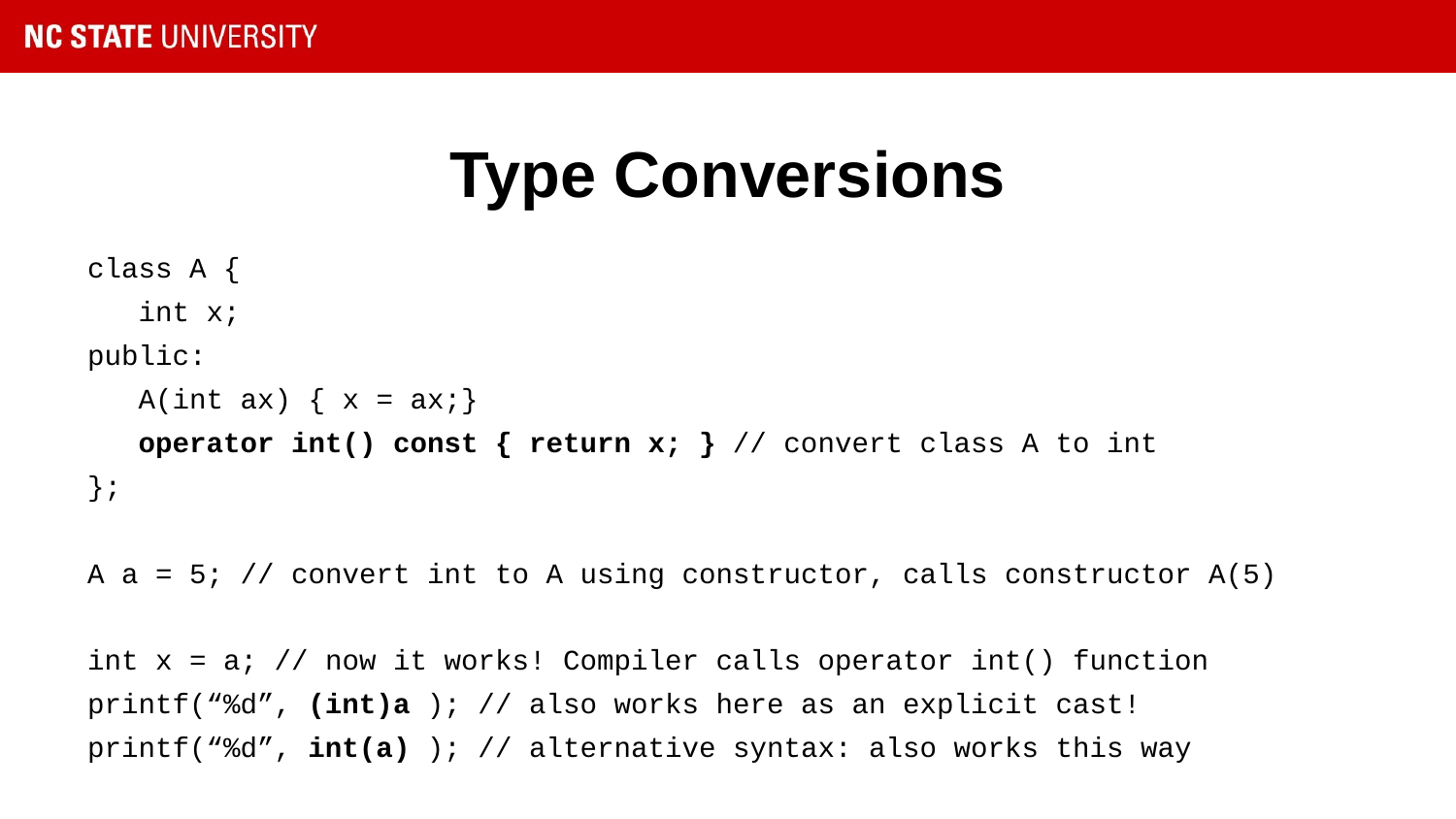

# Type Conversions
class A {
   int x;
public:
   A(int ax) { x = ax;}
   operator int() const { return x; } // convert class A to int
};

A a = 5; // convert int to A using constructor, calls constructor A(5)

int x = a; // now it works! Compiler calls operator int() function
printf(“%d”, (int)a ); // also works here as an explicit cast!
printf(“%d”, int(a) ); // alternative syntax: also works this way